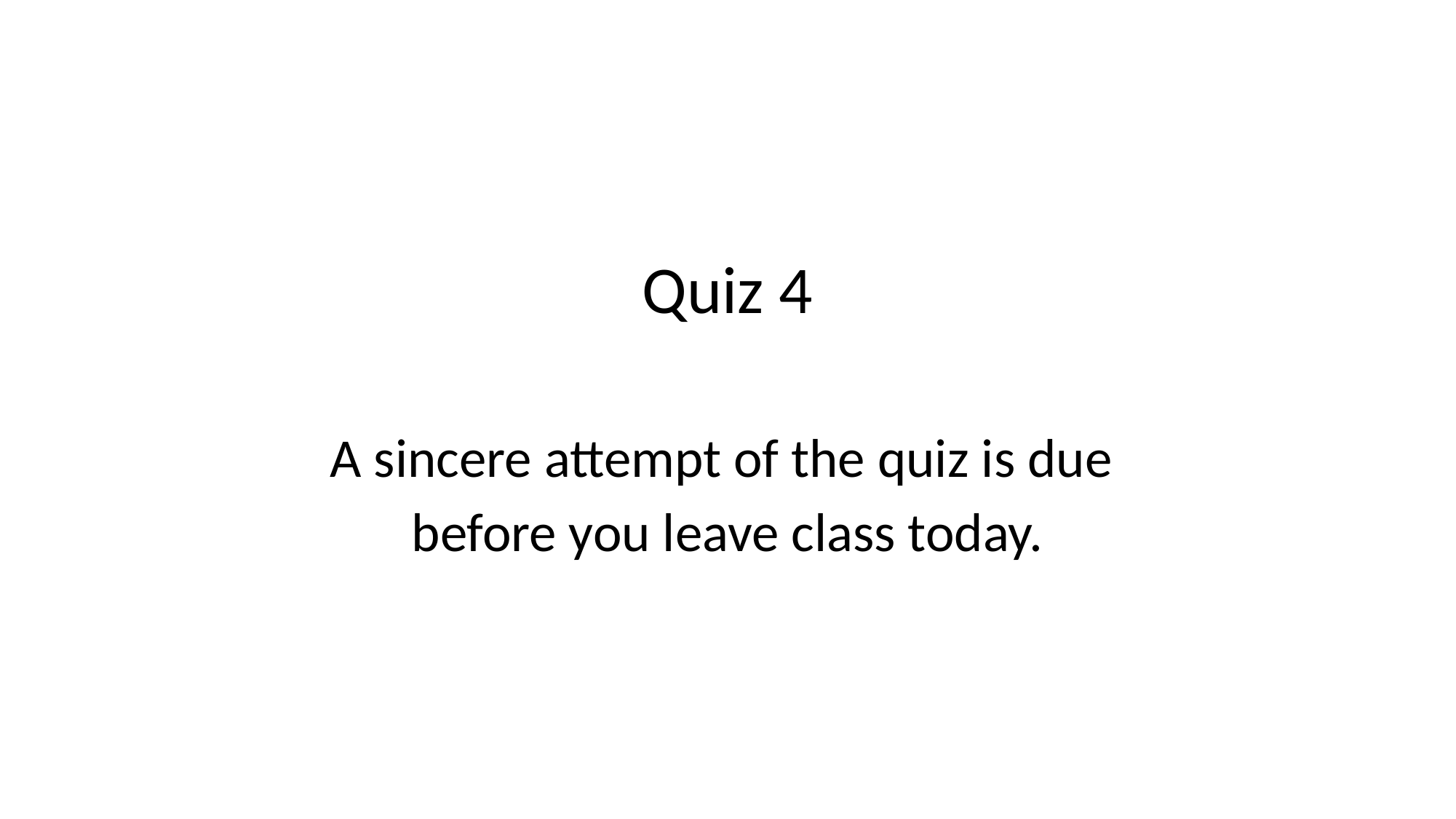

Quiz 4

A sincere attempt of the quiz is due
before you leave class today.